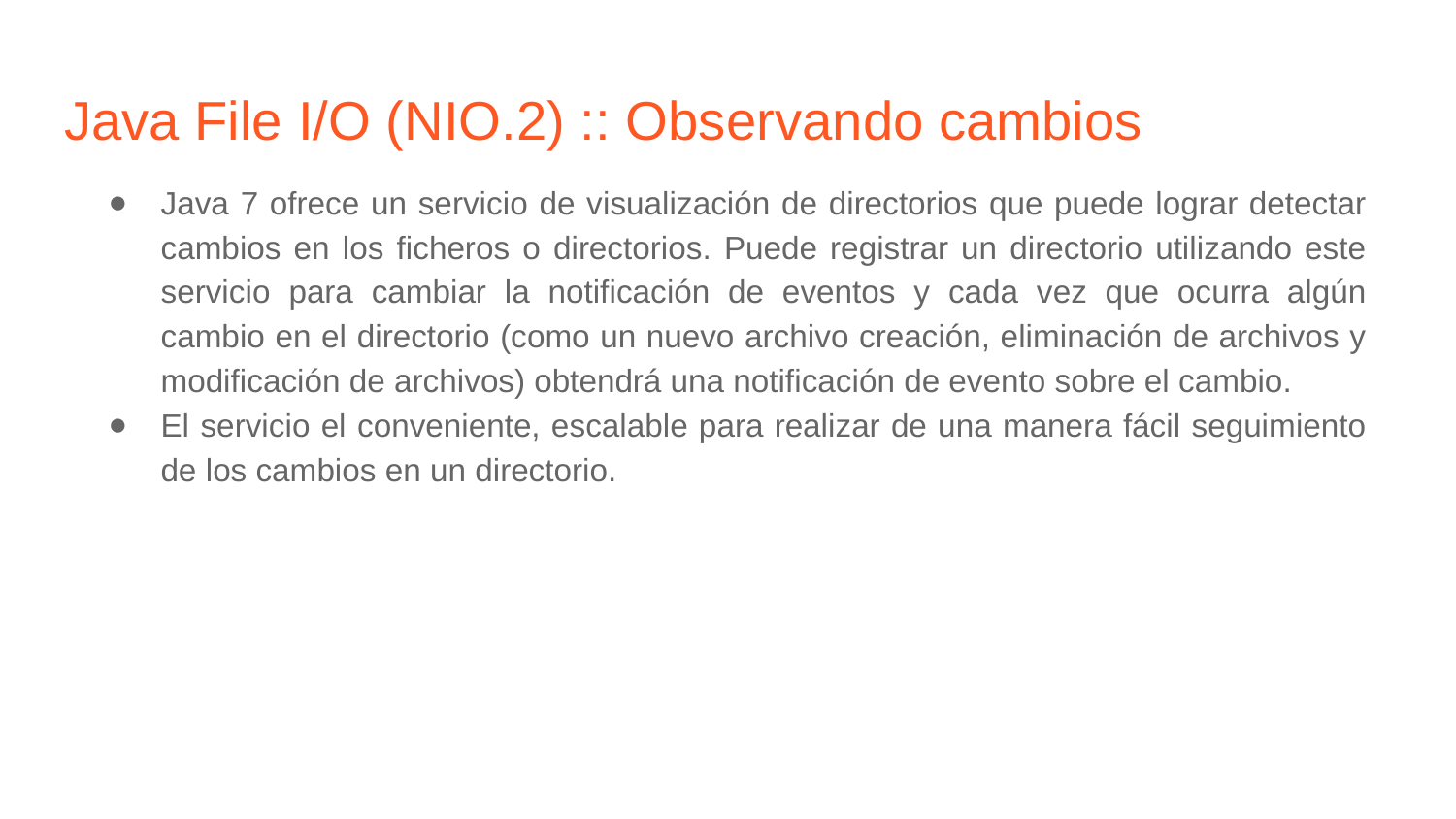

# Java File I/O (NIO.2) :: Observando cambios
Java 7 ofrece un servicio de visualización de directorios que puede lograr detectar cambios en los ficheros o directorios. Puede registrar un directorio utilizando este servicio para cambiar la notificación de eventos y cada vez que ocurra algún cambio en el directorio (como un nuevo archivo creación, eliminación de archivos y modificación de archivos) obtendrá una notificación de evento sobre el cambio.
El servicio el conveniente, escalable para realizar de una manera fácil seguimiento de los cambios en un directorio.